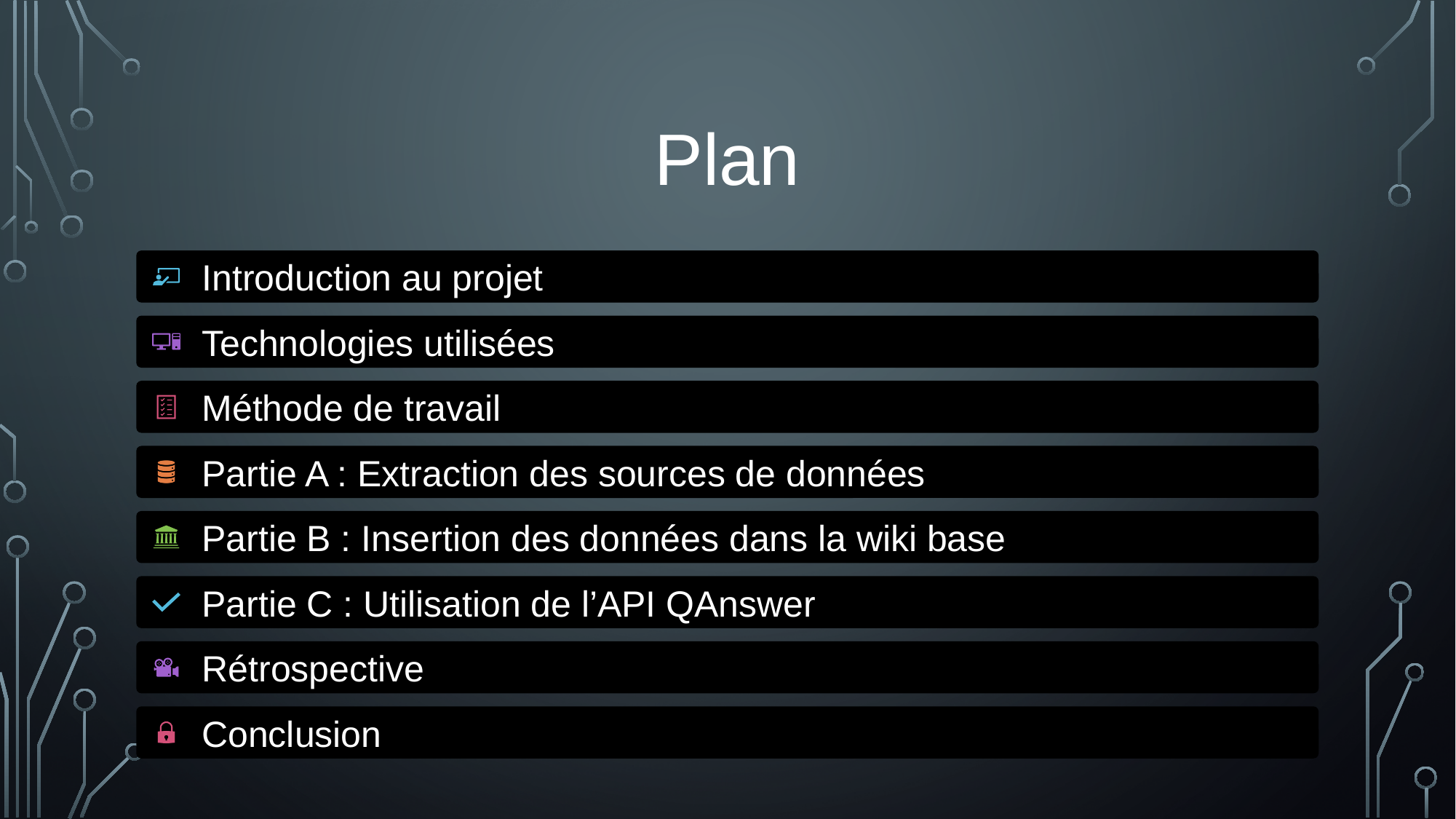

# Plan
Introduction au projet
Technologies utilisées
Méthode de travail
Partie A : Extraction des sources de données
Partie B : Insertion des données dans la wiki base
Partie C : Utilisation de l’API QAnswer
Rétrospective
Conclusion